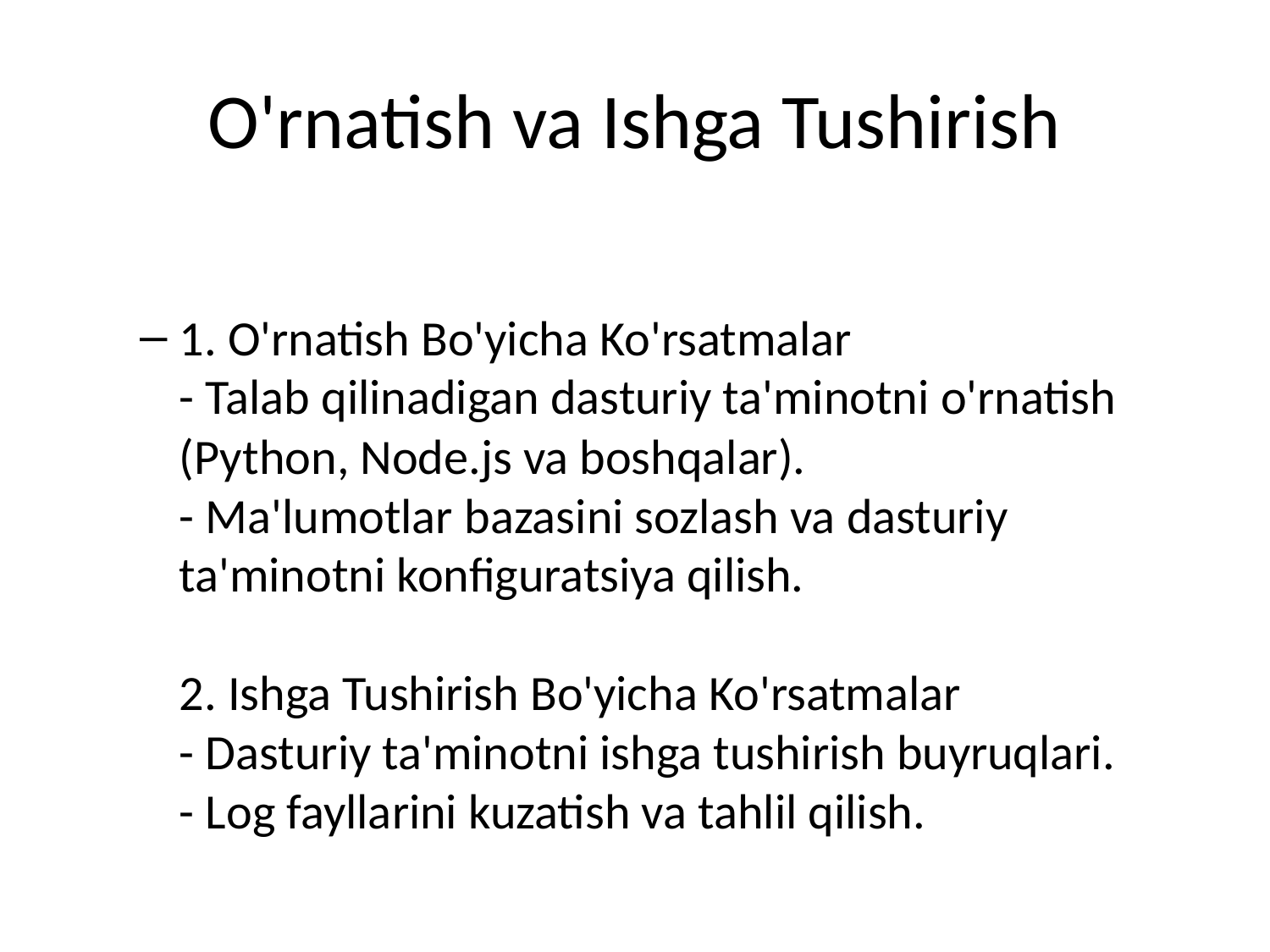

# O'rnatish va Ishga Tushirish

1. O'rnatish Bo'yicha Ko'rsatmalar
- Talab qilinadigan dasturiy ta'minotni o'rnatish (Python, Node.js va boshqalar).
- Ma'lumotlar bazasini sozlash va dasturiy ta'minotni konfiguratsiya qilish.
2. Ishga Tushirish Bo'yicha Ko'rsatmalar
- Dasturiy ta'minotni ishga tushirish buyruqlari.
- Log fayllarini kuzatish va tahlil qilish.